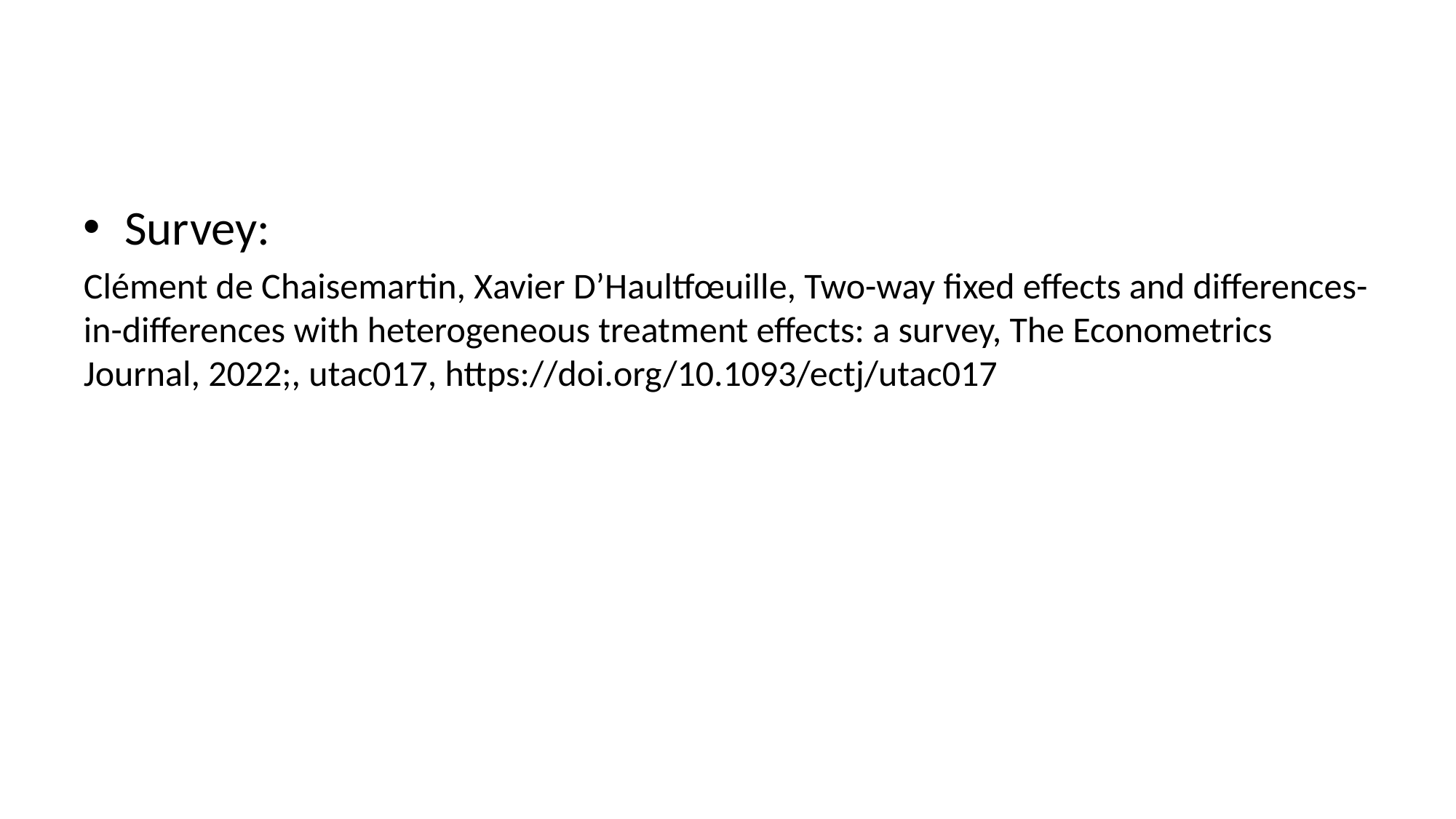

#
Survey:
Clément de Chaisemartin, Xavier D’Haultfœuille, Two-way fixed effects and differences-in-differences with heterogeneous treatment effects: a survey, The Econometrics Journal, 2022;, utac017, https://doi.org/10.1093/ectj/utac017